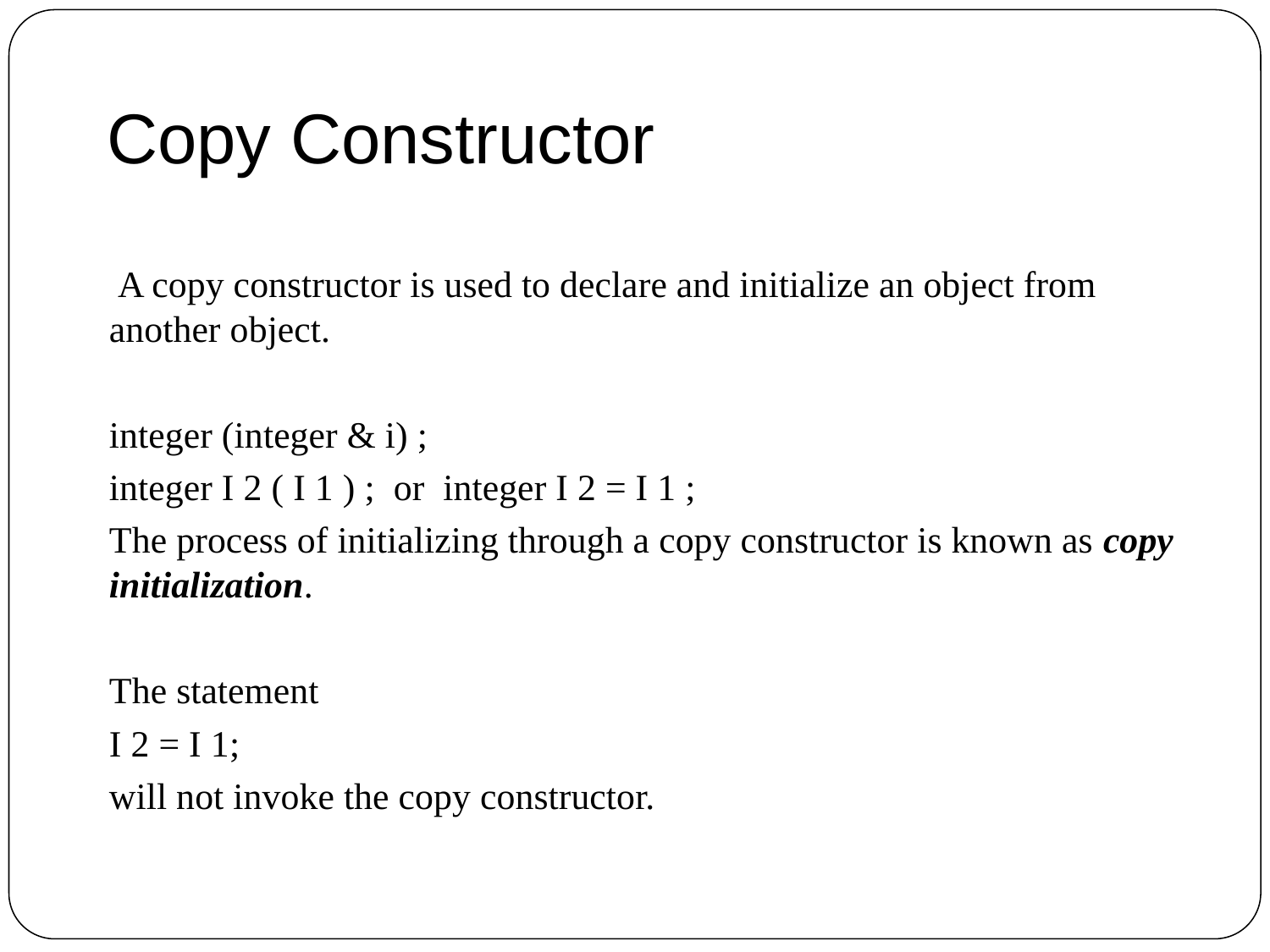

# Copy Constructor
A copy constructor is used to declare and initialize an object from another object.

integer (integer & i) ;
integer I 2 ( I 1 ) ;  or  integer I 2 = I 1 ;
The process of initializing through a copy constructor is known as copy initialization.

The statement
I 2 = I 1;
will not invoke the copy constructor.